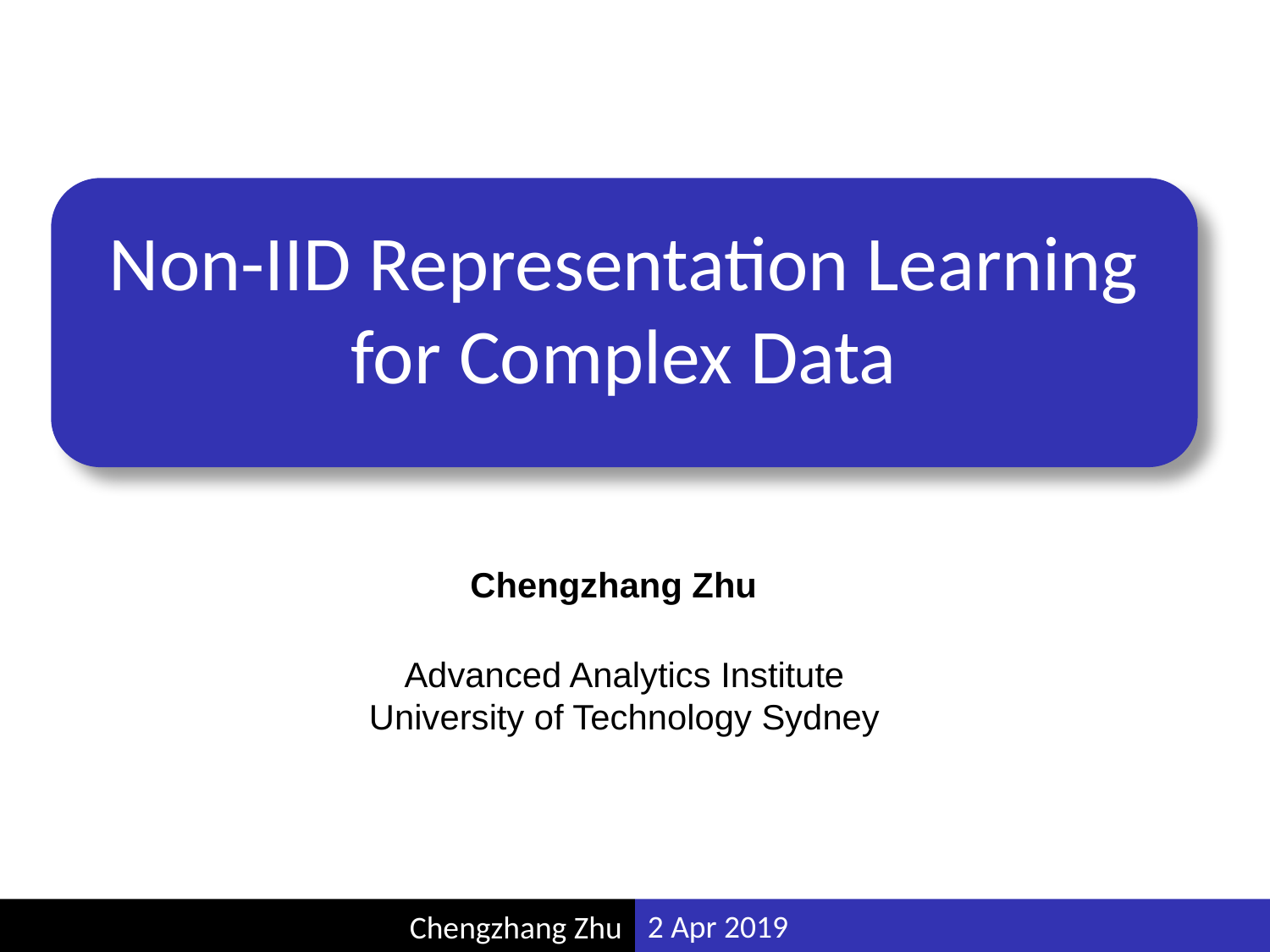

# Non-IID Representation Learning for Complex Data
Chengzhang Zhu
Advanced Analytics Institute
University of Technology Sydney